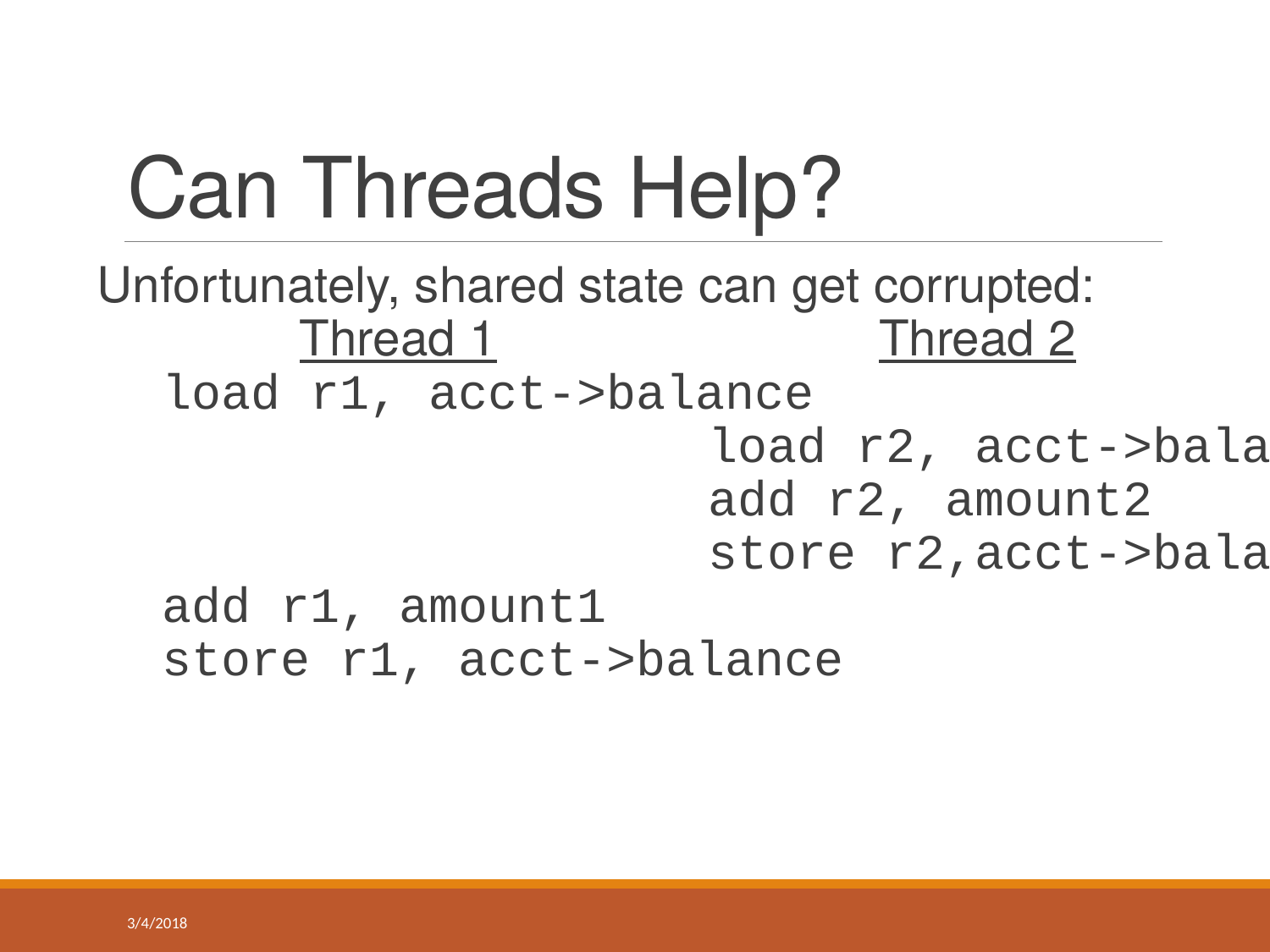

# Can Threads Help?
Unfortunately, shared state can get corrupted:
		Thread 1		Thread 2
		load r1, acct->balance
			load r2, acct->balance
			add r2, amount2
			store r2,acct->balance
	add r1, amount1
	store r1, acct->balance
3/4/2018